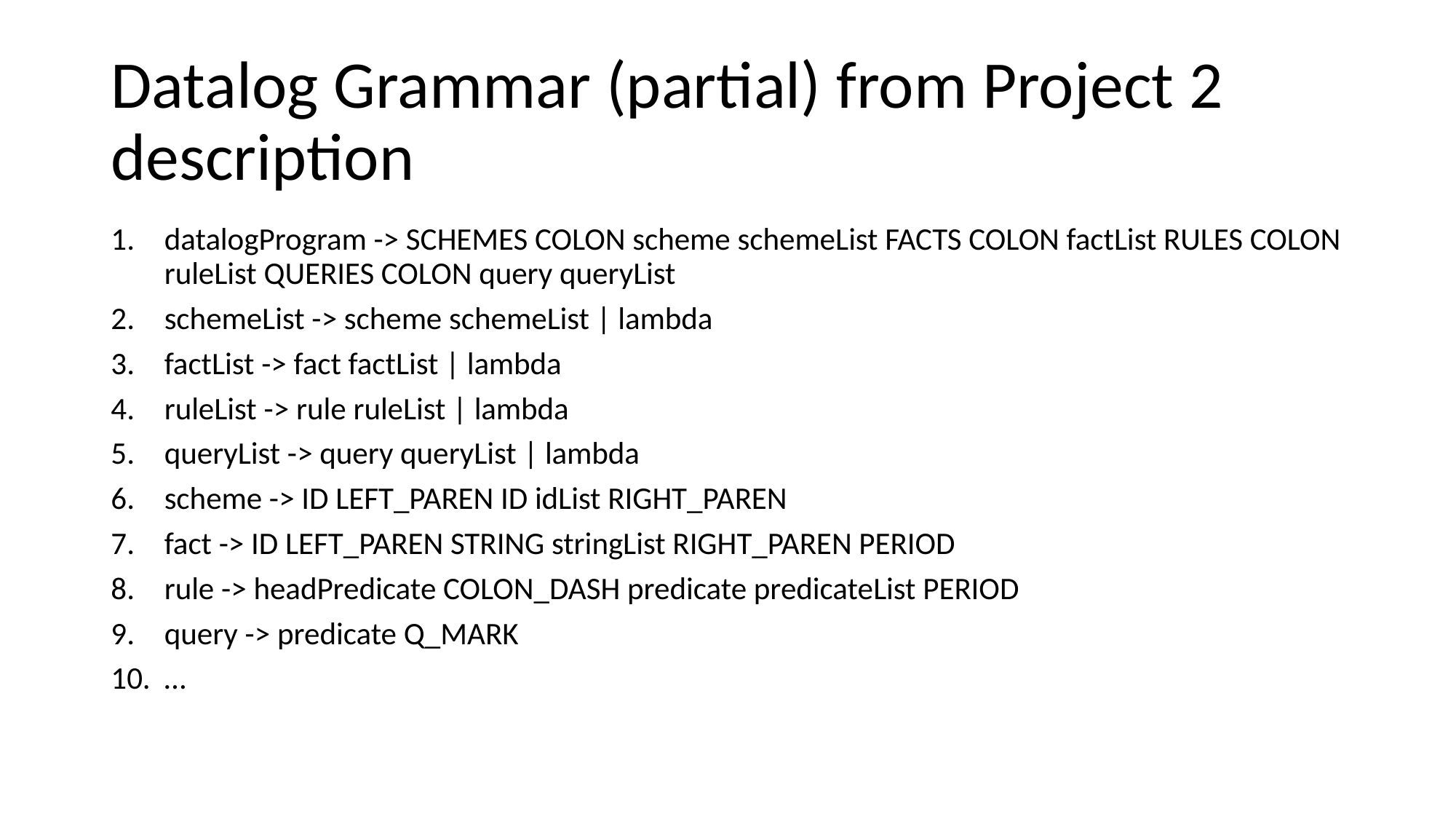

# Datalog Grammar (partial) from Project 2 description
datalogProgram -> SCHEMES COLON scheme schemeList FACTS COLON factList RULES COLON ruleList QUERIES COLON query queryList
schemeList -> scheme schemeList | lambda
factList -> fact factList | lambda
ruleList -> rule ruleList | lambda
queryList -> query queryList | lambda
scheme -> ID LEFT_PAREN ID idList RIGHT_PAREN
fact -> ID LEFT_PAREN STRING stringList RIGHT_PAREN PERIOD
rule -> headPredicate COLON_DASH predicate predicateList PERIOD
query -> predicate Q_MARK
…